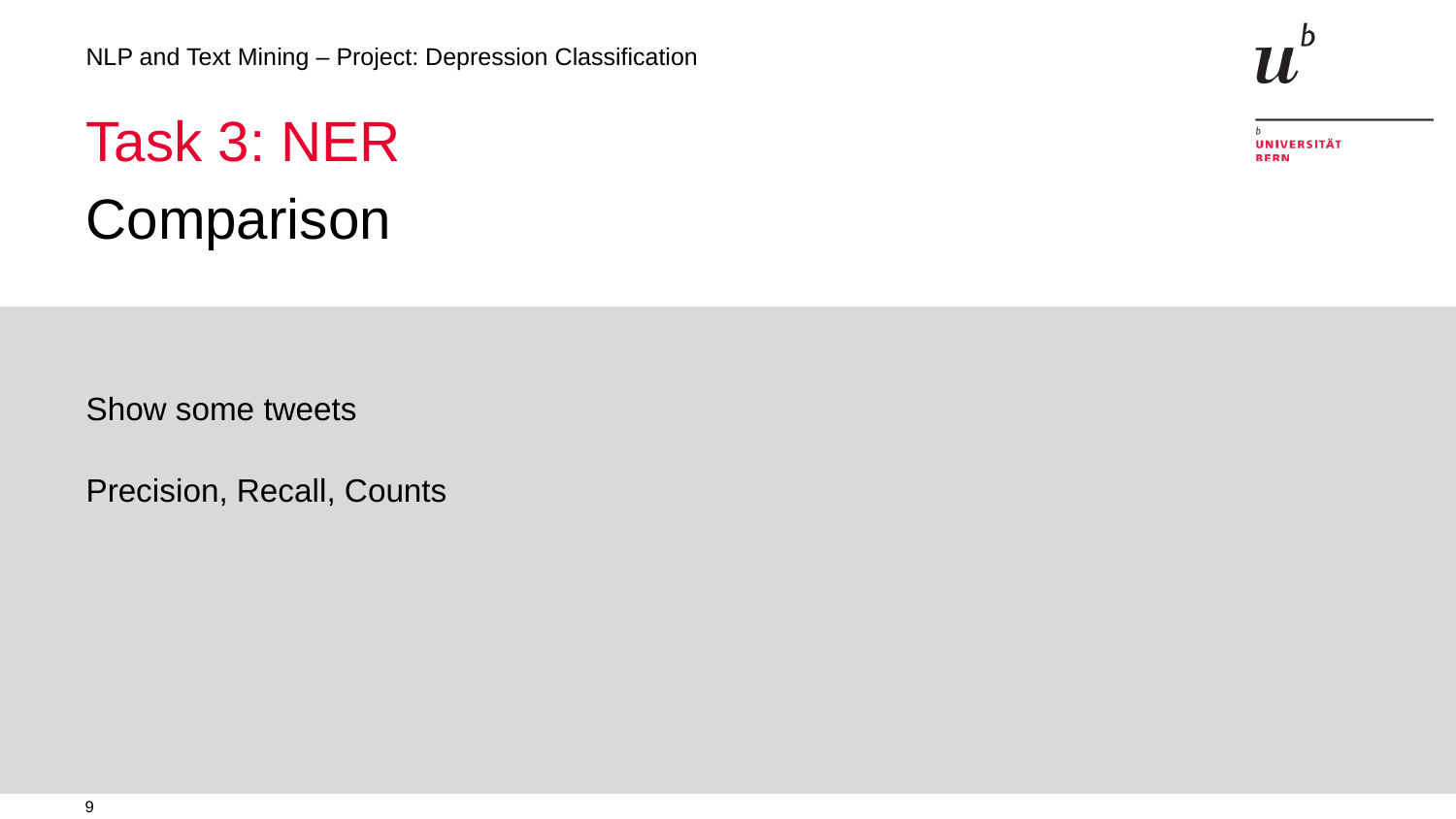

NLP and Text Mining – Project: Depression Classification

# Task 3: NER
Comparison

Show some tweets

Precision, Recall, Counts